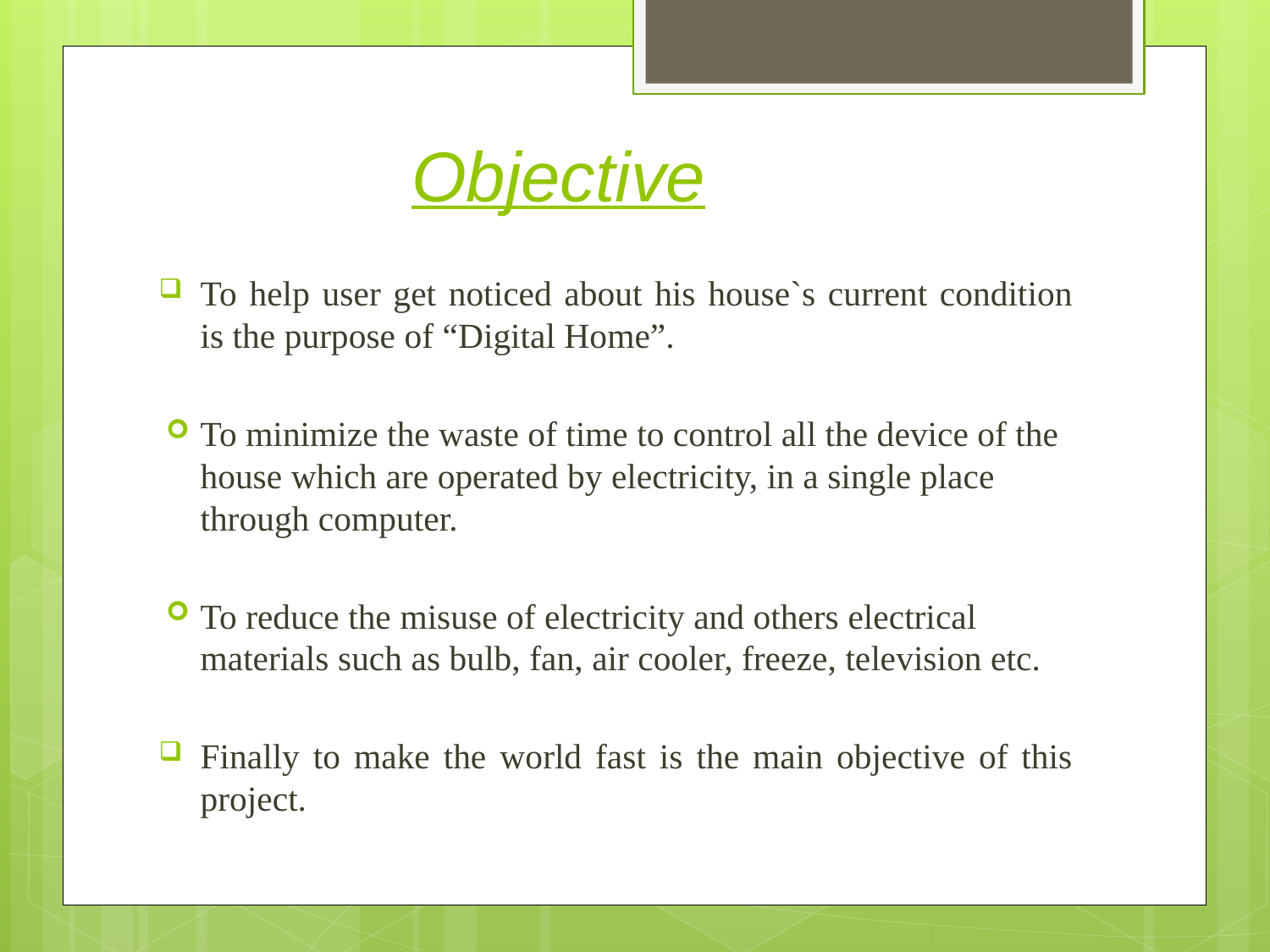

# Objective
To help user get noticed about his house`s current condition is the purpose of “Digital Home”.

To minimize the waste of time to control all the device of the house which are operated by electricity, in a single place through computer.

To reduce the misuse of electricity and others electrical materials such as bulb, fan, air cooler, freeze, television etc.

Finally to make the world fast is the main objective of this project.